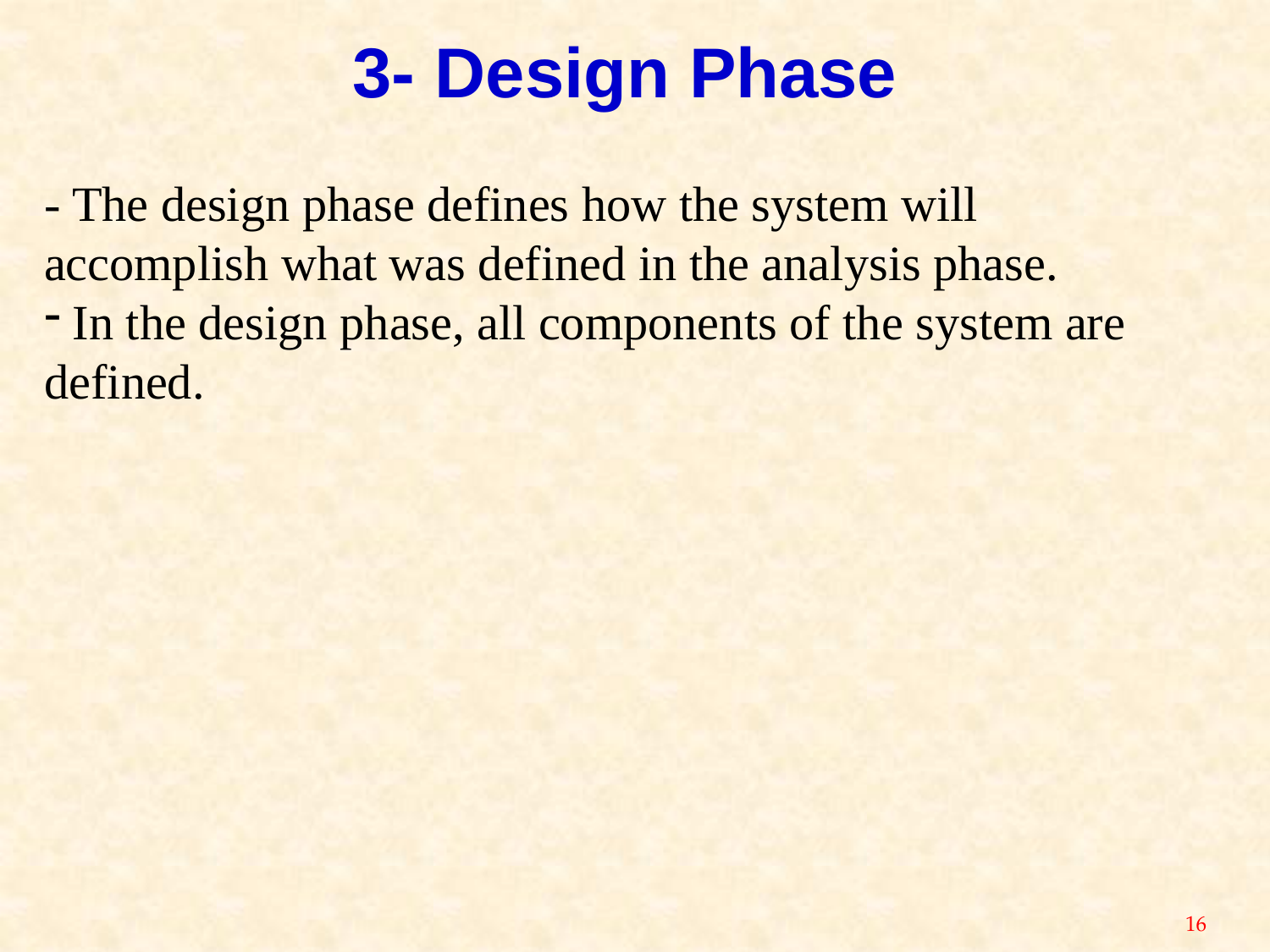

3- Design Phase
- The design phase defines how the system will accomplish what was defined in the analysis phase.
 In the design phase, all components of the system are defined.

16